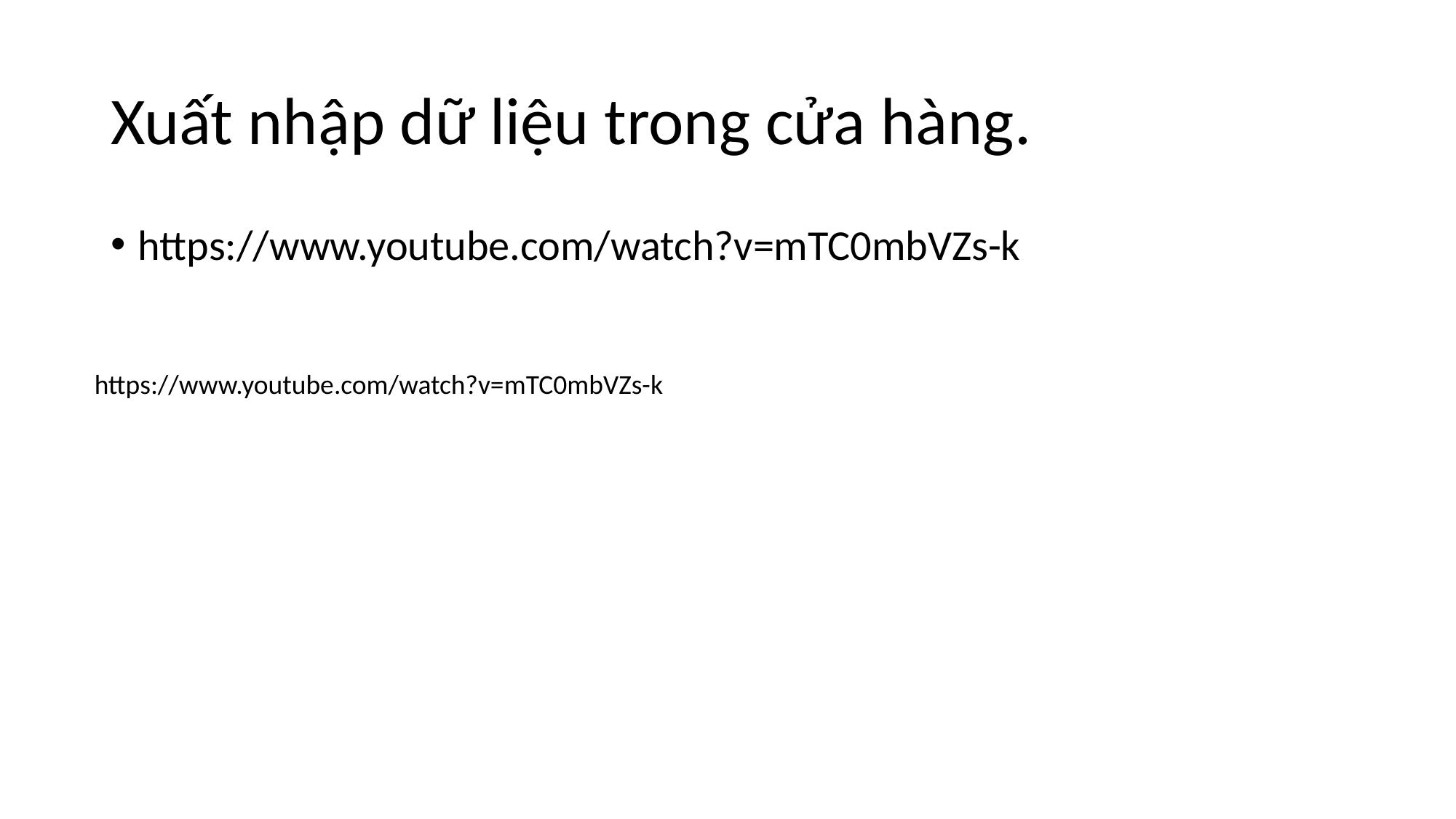

# Xuất nhập dữ liệu trong cửa hàng.
https://www.youtube.com/watch?v=mTC0mbVZs-k
https://www.youtube.com/watch?v=mTC0mbVZs-k